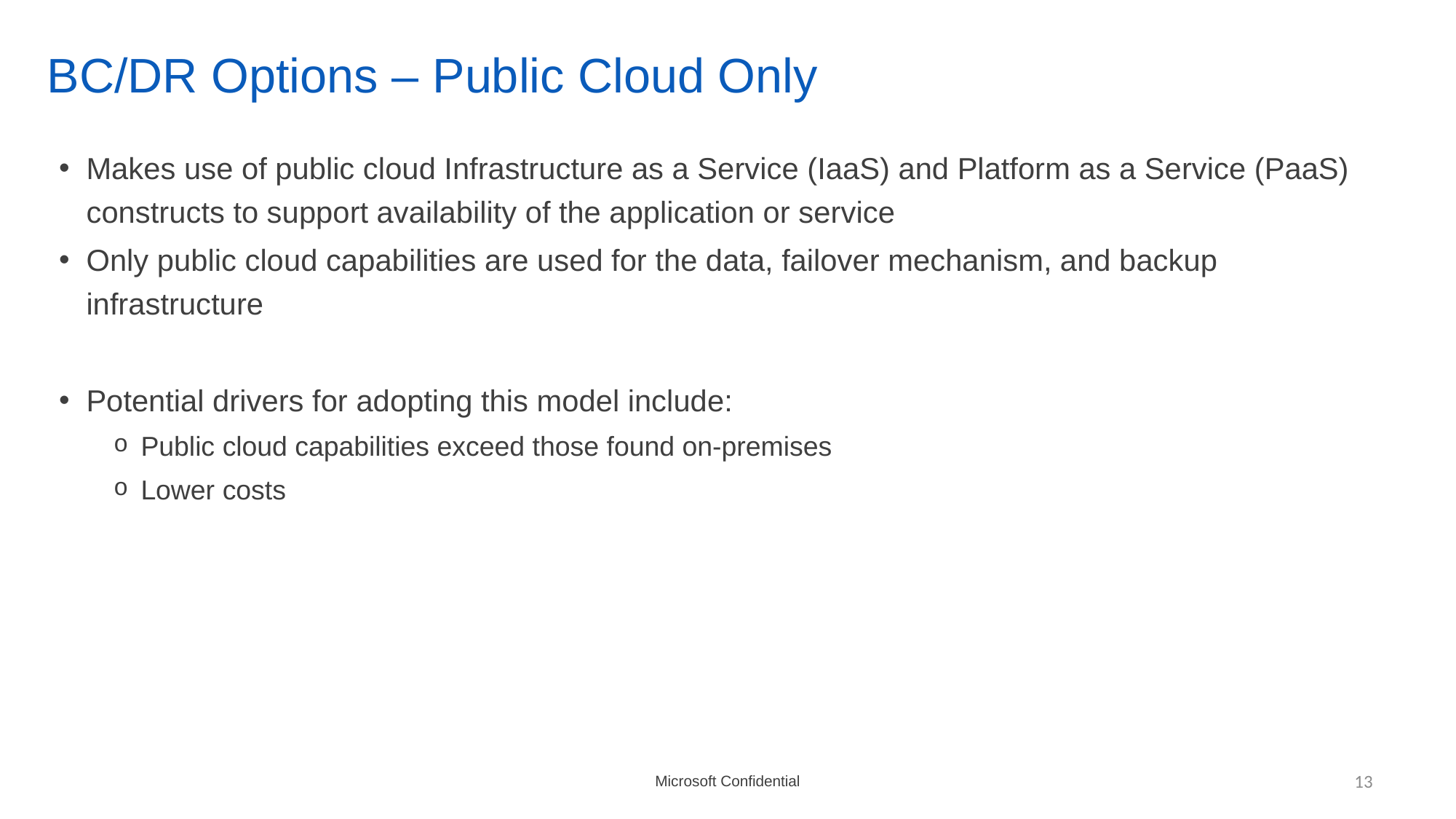

# BC/DR Options – Public Cloud Only
Makes use of public cloud Infrastructure as a Service (IaaS) and Platform as a Service (PaaS) constructs to support availability of the application or service
Only public cloud capabilities are used for the data, failover mechanism, and backup infrastructure

Potential drivers for adopting this model include:
Public cloud capabilities exceed those found on-premises
Lower costs

13